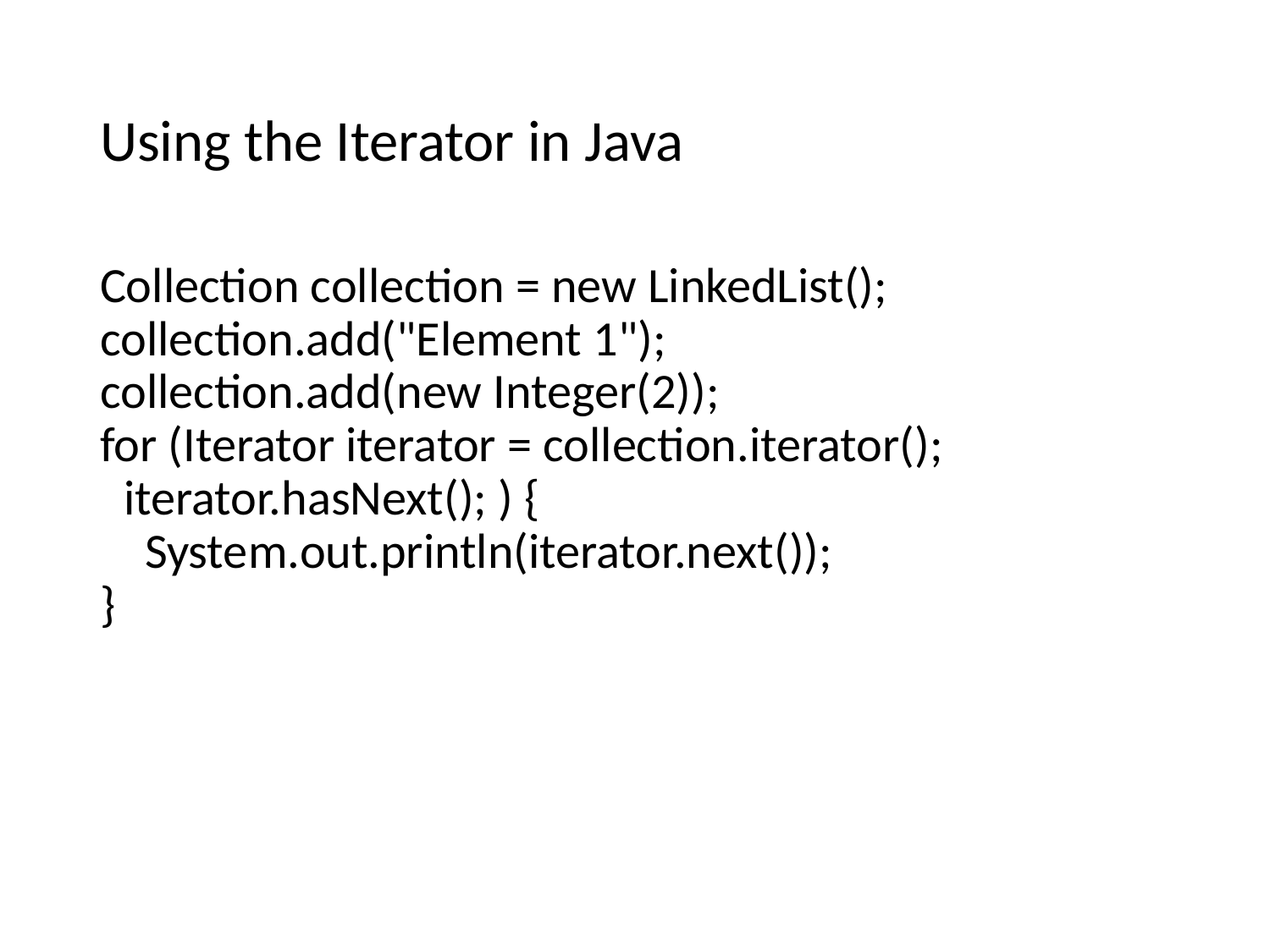

# Using the Iterator in Java
Collection collection = new LinkedList();
collection.add("Element 1");
collection.add(new Integer(2));
for (Iterator iterator = collection.iterator(); iterator.hasNext(); ) {
    System.out.println(iterator.next());
}